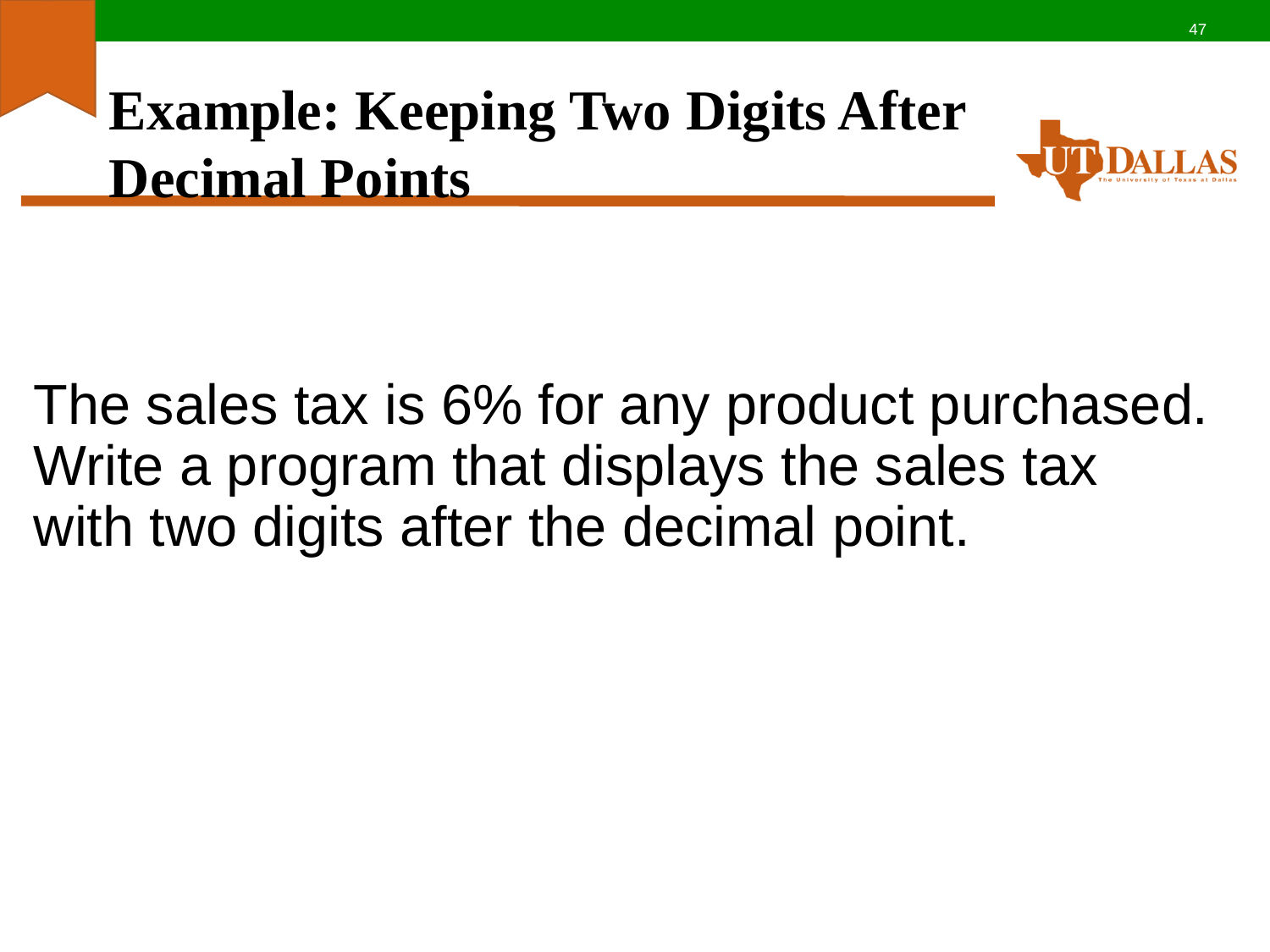

47
# Example: Keeping Two Digits After Decimal Points
The sales tax is 6% for any product purchased. Write a program that displays the sales tax with two digits after the decimal point.

SalesTaxDecimalPoint.cpp